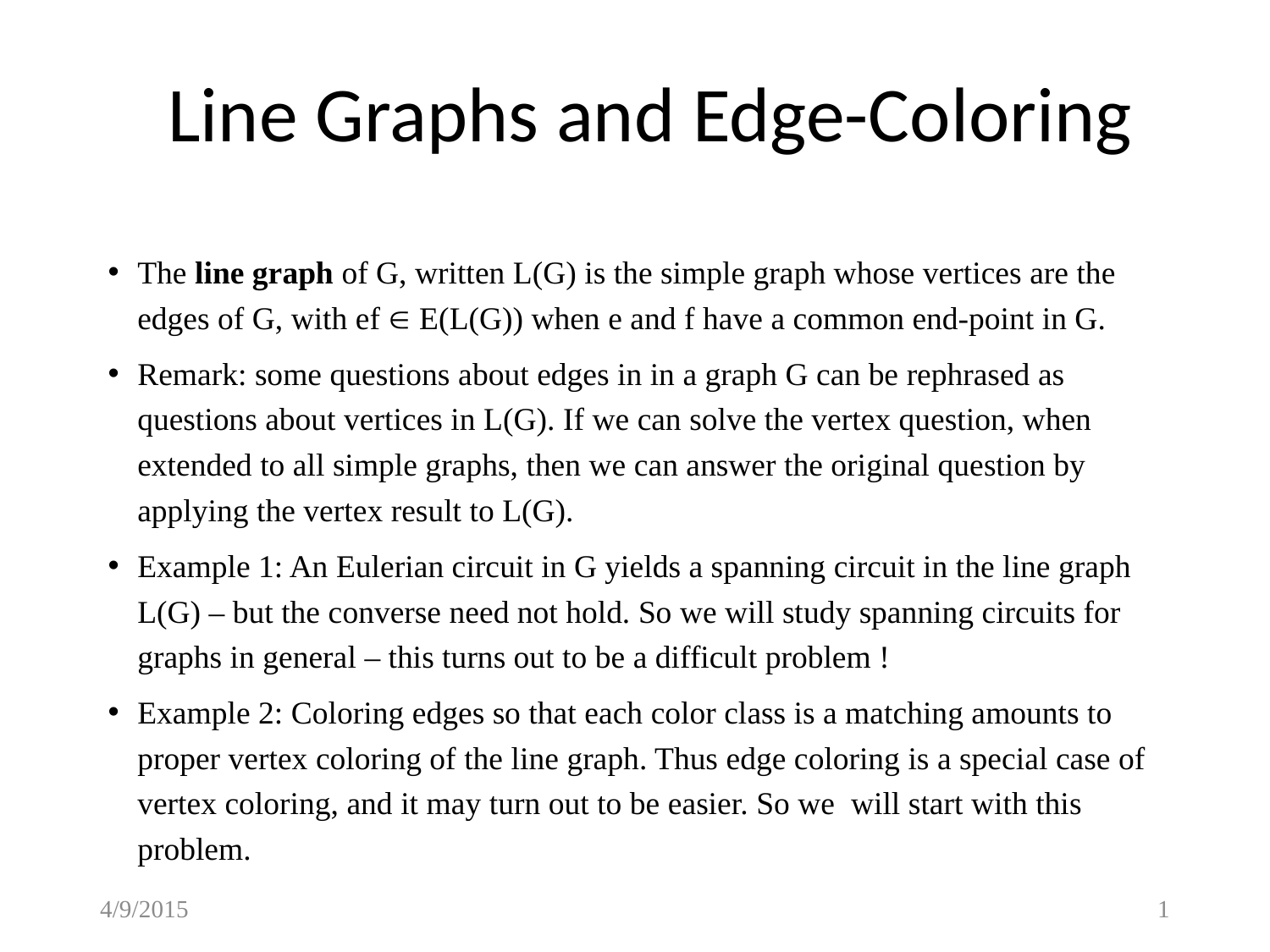

# Line Graphs and Edge-Coloring

The line graph of G, written L(G) is the simple graph whose vertices are the edges of G, with ef ∈ E(L(G)) when e and f have a common end-point in G.
Remark: some questions about edges in in a graph G can be rephrased as questions about vertices in L(G). If we can solve the vertex question, when extended to all simple graphs, then we can answer the original question by applying the vertex result to L(G).
Example 1: An Eulerian circuit in G yields a spanning circuit in the line graph L(G) – but the converse need not hold. So we will study spanning circuits for graphs in general – this turns out to be a difficult problem !
Example 2: Coloring edges so that each color class is a matching amounts to proper vertex coloring of the line graph. Thus edge coloring is a special case of vertex coloring, and it may turn out to be easier. So we  will start with this problem.
4/9/2015
1